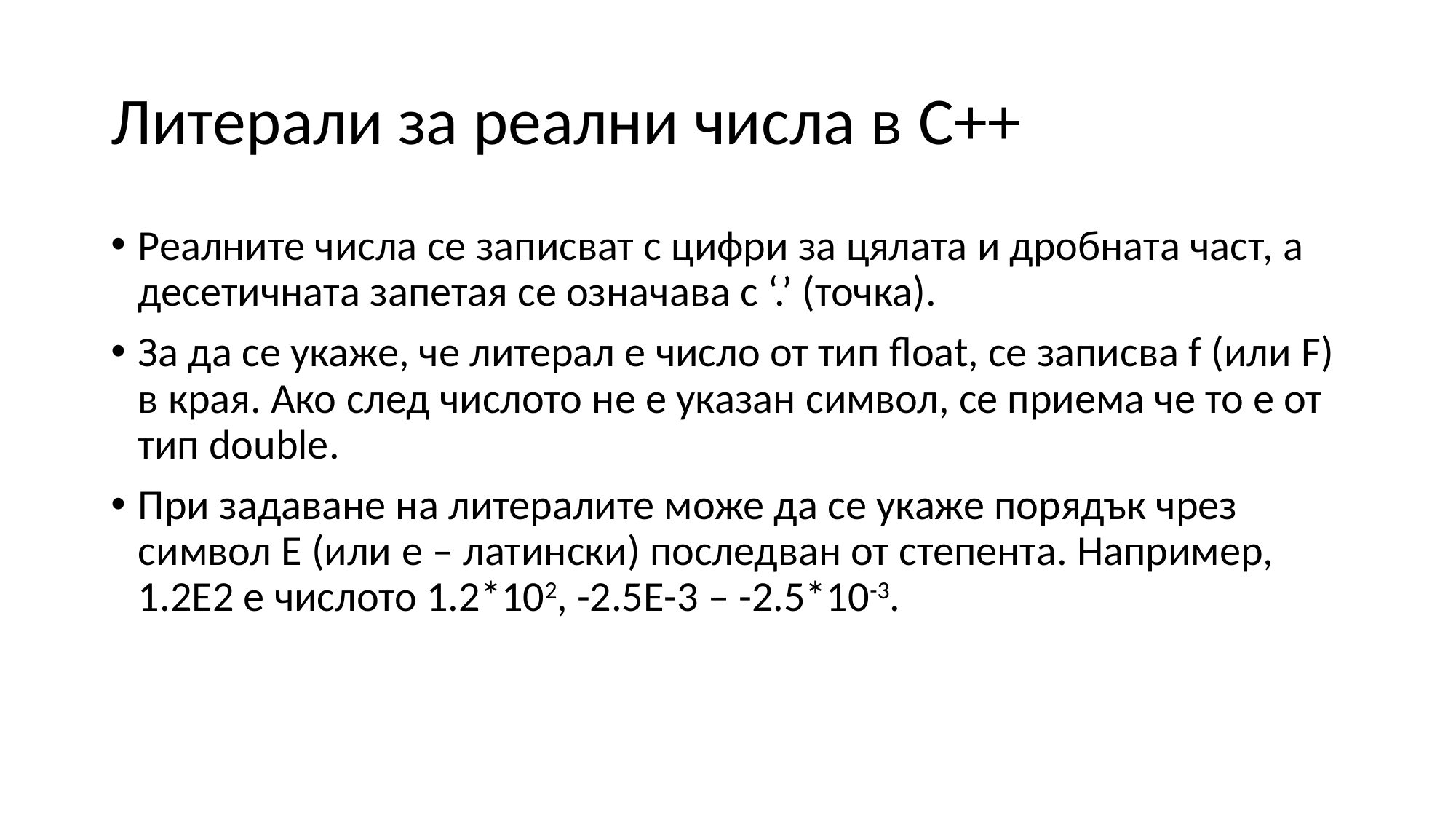

# Литерали за реални числа в C++
Реалните числа се записват с цифри за цялата и дробната част, а десетичната запетая се означава с ‘.’ (точка).
За да се укаже, че литерал е число от тип float, се записва f (или F) в края. Ако след числото не е указан символ, се приема че то е от тип double.
При задаване на литералите може да се укаже порядък чрез символ E (или e – латински) последван от степента. Например, 1.2Е2 е числото 1.2*102, -2.5Е-3 – -2.5*10-3.